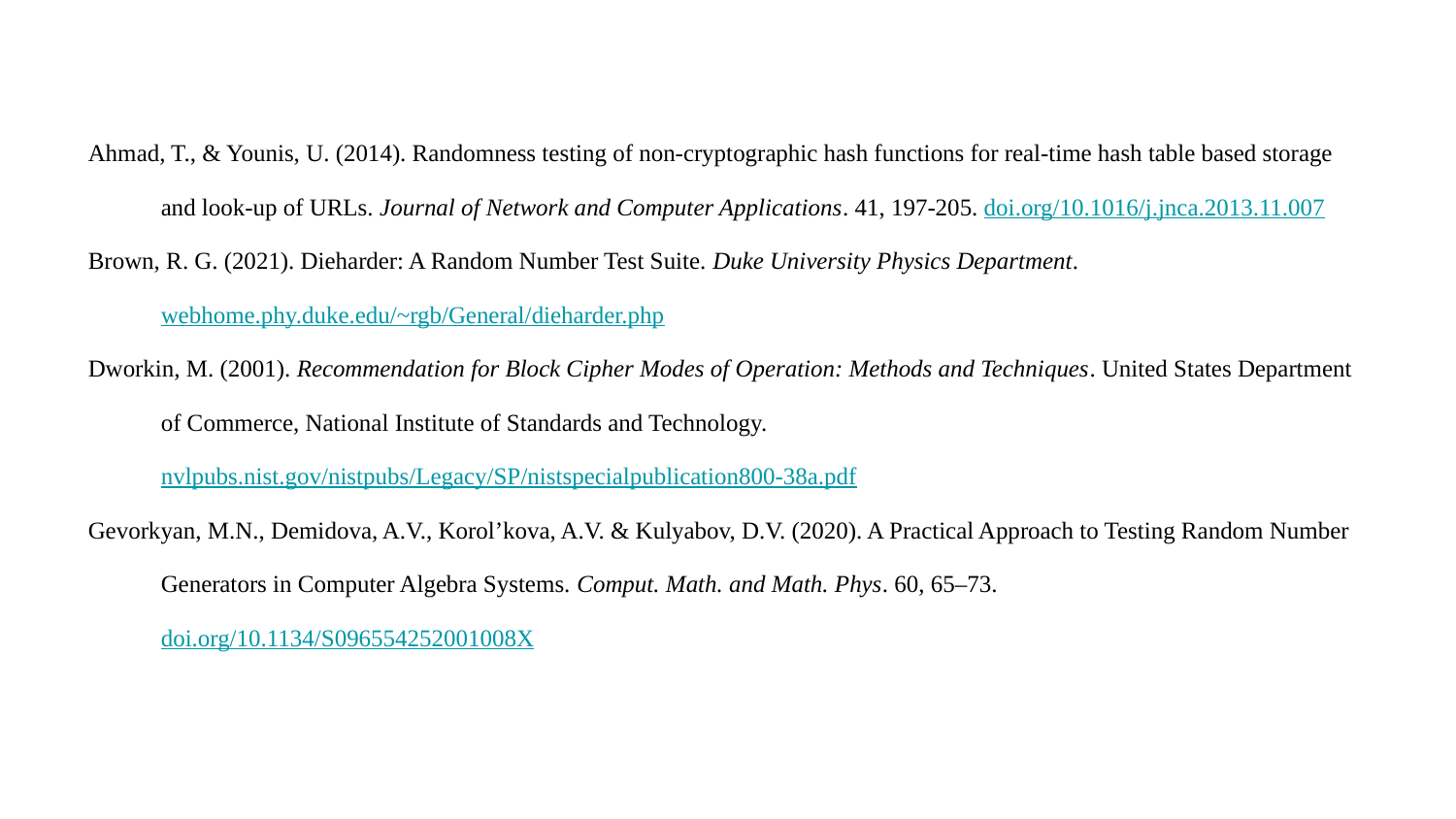

Ahmad, T., & Younis, U. (2014). Randomness testing of non-cryptographic hash functions for real-time hash table based storage and look-up of URLs. Journal of Network and Computer Applications. 41, 197-205. doi.org/10.1016/j.jnca.2013.11.007
Brown, R. G. (2021). Dieharder: A Random Number Test Suite. Duke University Physics Department. webhome.phy.duke.edu/~rgb/General/dieharder.php
Dworkin, M. (2001). Recommendation for Block Cipher Modes of Operation: Methods and Techniques. United States Department of Commerce, National Institute of Standards and Technology. nvlpubs.nist.gov/nistpubs/Legacy/SP/nistspecialpublication800-38a.pdf
Gevorkyan, M.N., Demidova, A.V., Korol’kova, A.V. & Kulyabov, D.V. (2020). A Practical Approach to Testing Random Number Generators in Computer Algebra Systems. Comput. Math. and Math. Phys. 60, 65–73. doi.org/10.1134/S096554252001008X